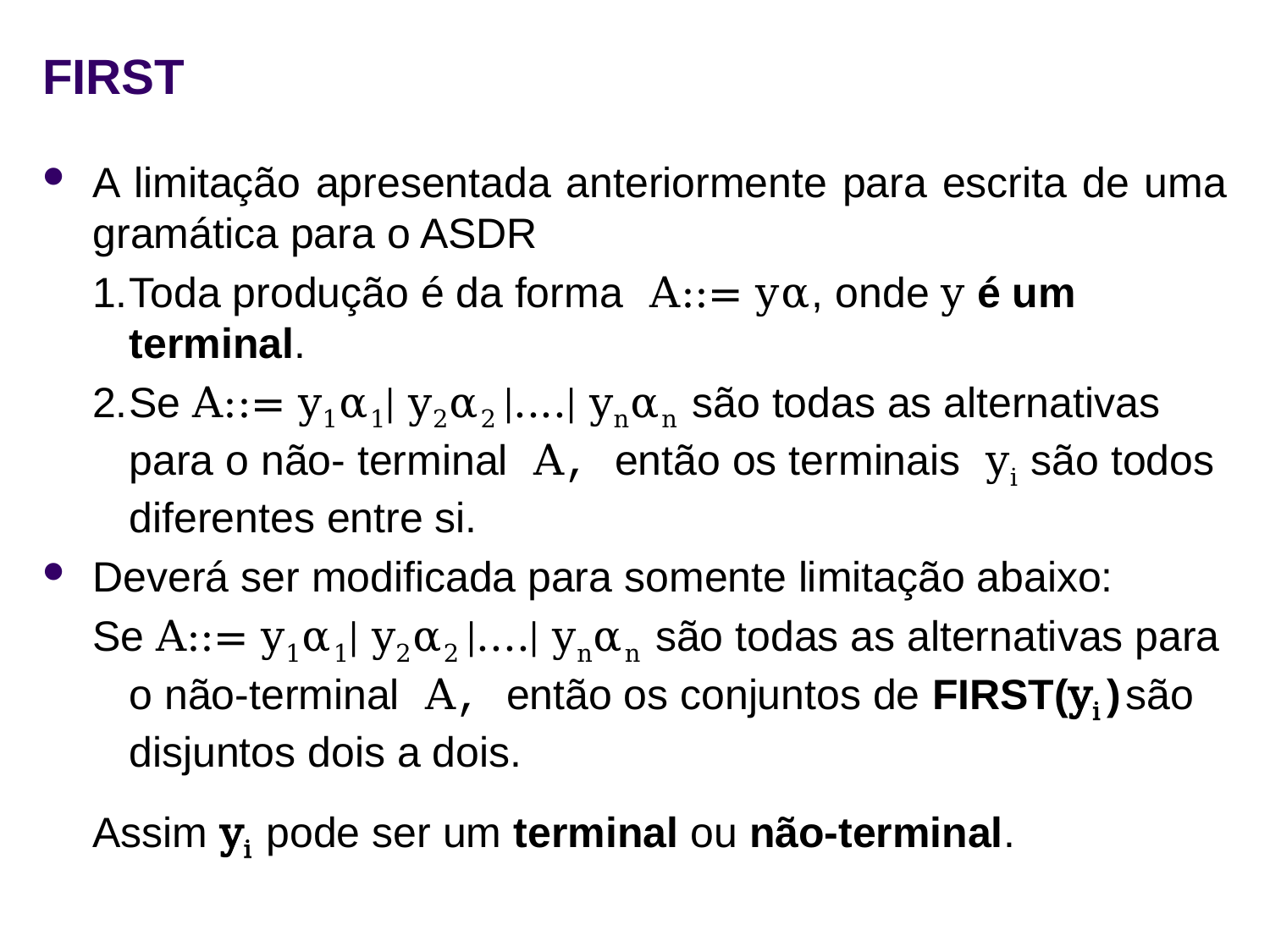

# FIRST
A limitação apresentada anteriormente para escrita de uma gramática para o ASDR
Toda produção é da forma  A::= yα, onde y é um terminal.
Se A::= y1α1| y2α2 |....| ynαn são todas as alternativas para o não- terminal A, então os terminais yi são todos diferentes entre si.
Deverá ser modificada para somente limitação abaixo:
Se A::= y1α1| y2α2 |....| ynαn são todas as alternativas para o não-terminal A, então os conjuntos de FIRST(yi)são disjuntos dois a dois.
	Assim yi pode ser um terminal ou não-terminal.